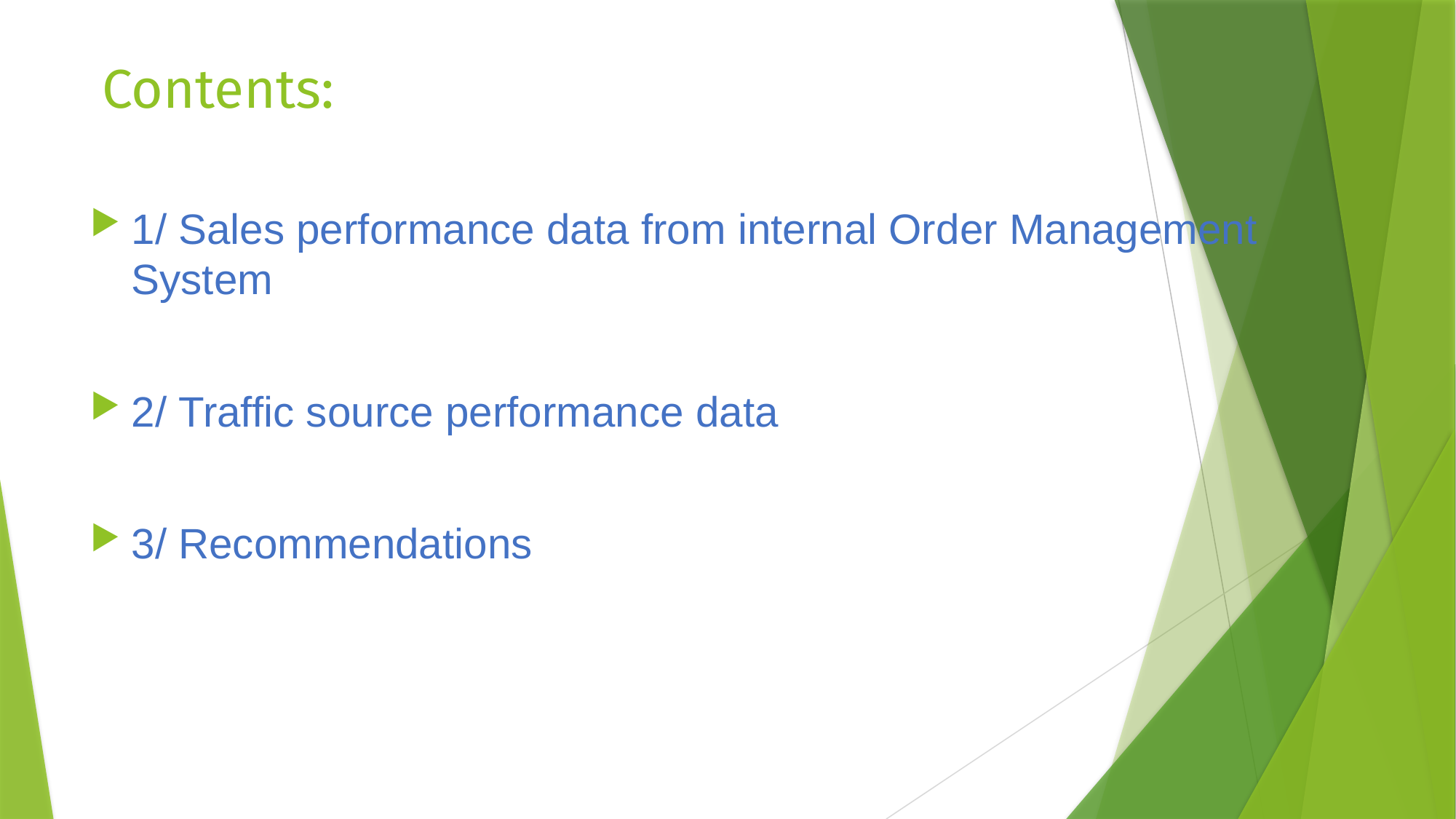

# Contents:
1/ Sales performance data from internal Order Management System

2/ Traffic source performance data

3/ Recommendations